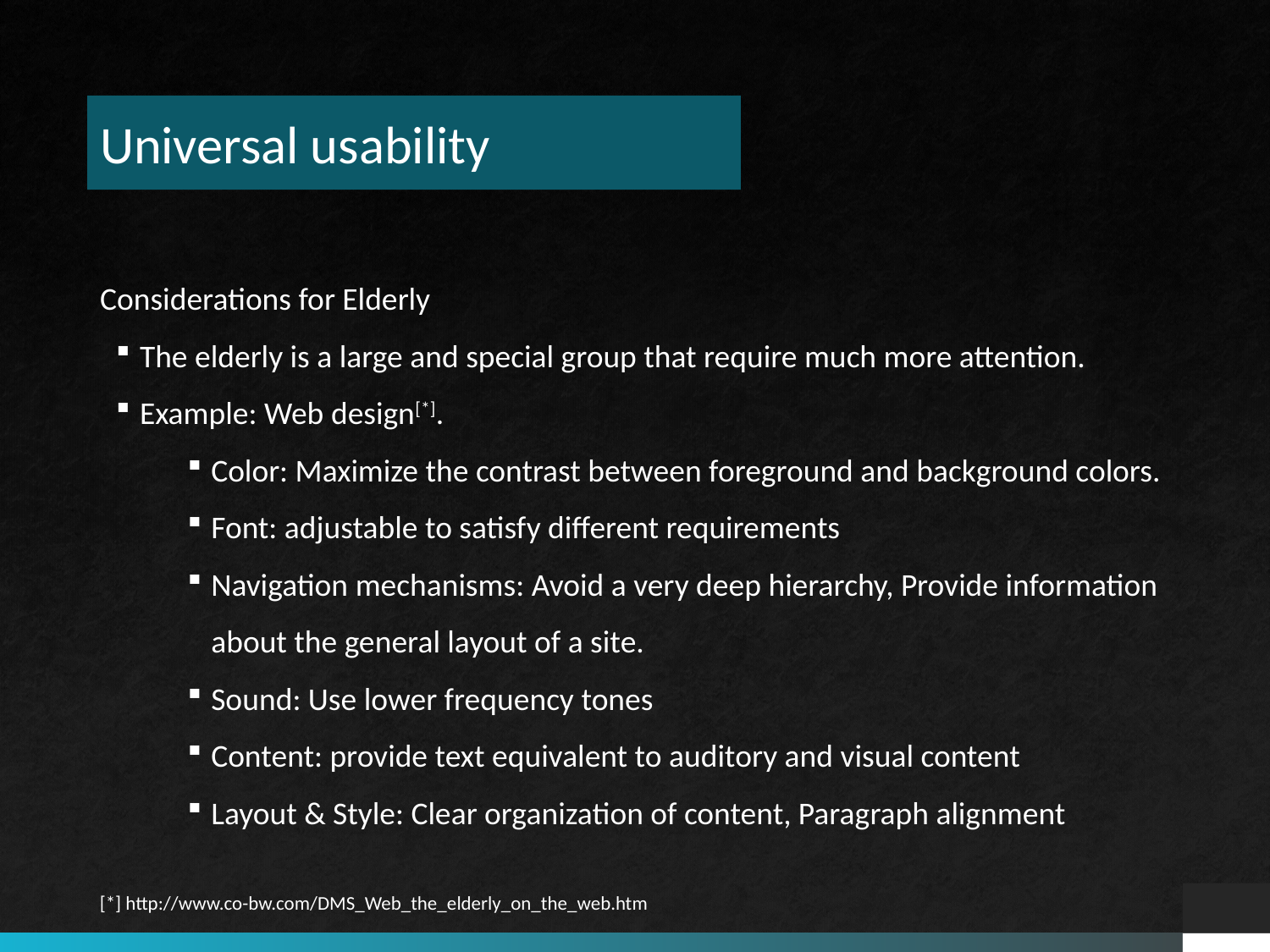

Universal usability
Considerations for Elderly
The elderly is a large and special group that require much more attention.
Example: Web design[*].
Color: Maximize the contrast between foreground and background colors.
Font: adjustable to satisfy different requirements
Navigation mechanisms: Avoid a very deep hierarchy, Provide information about the general layout of a site.
Sound: Use lower frequency tones
Content: provide text equivalent to auditory and visual content
Layout & Style: Clear organization of content, Paragraph alignment

23
[*] http://www.co-bw.com/DMS_Web_the_elderly_on_the_web.htm